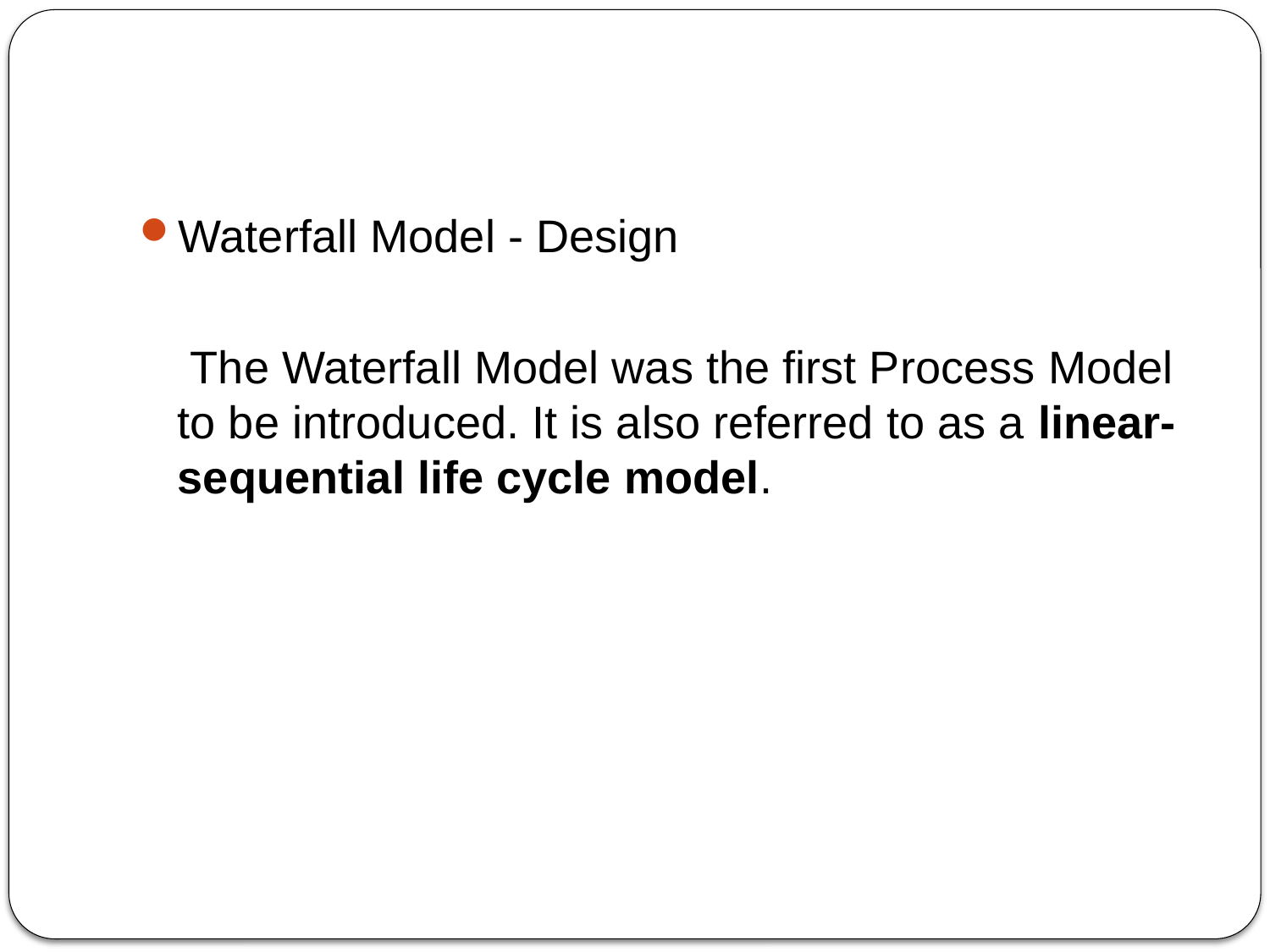

Waterfall Model - Design

    The Waterfall Model was the first Process Model to be introduced. It is also referred to as a linear-sequential life cycle model.